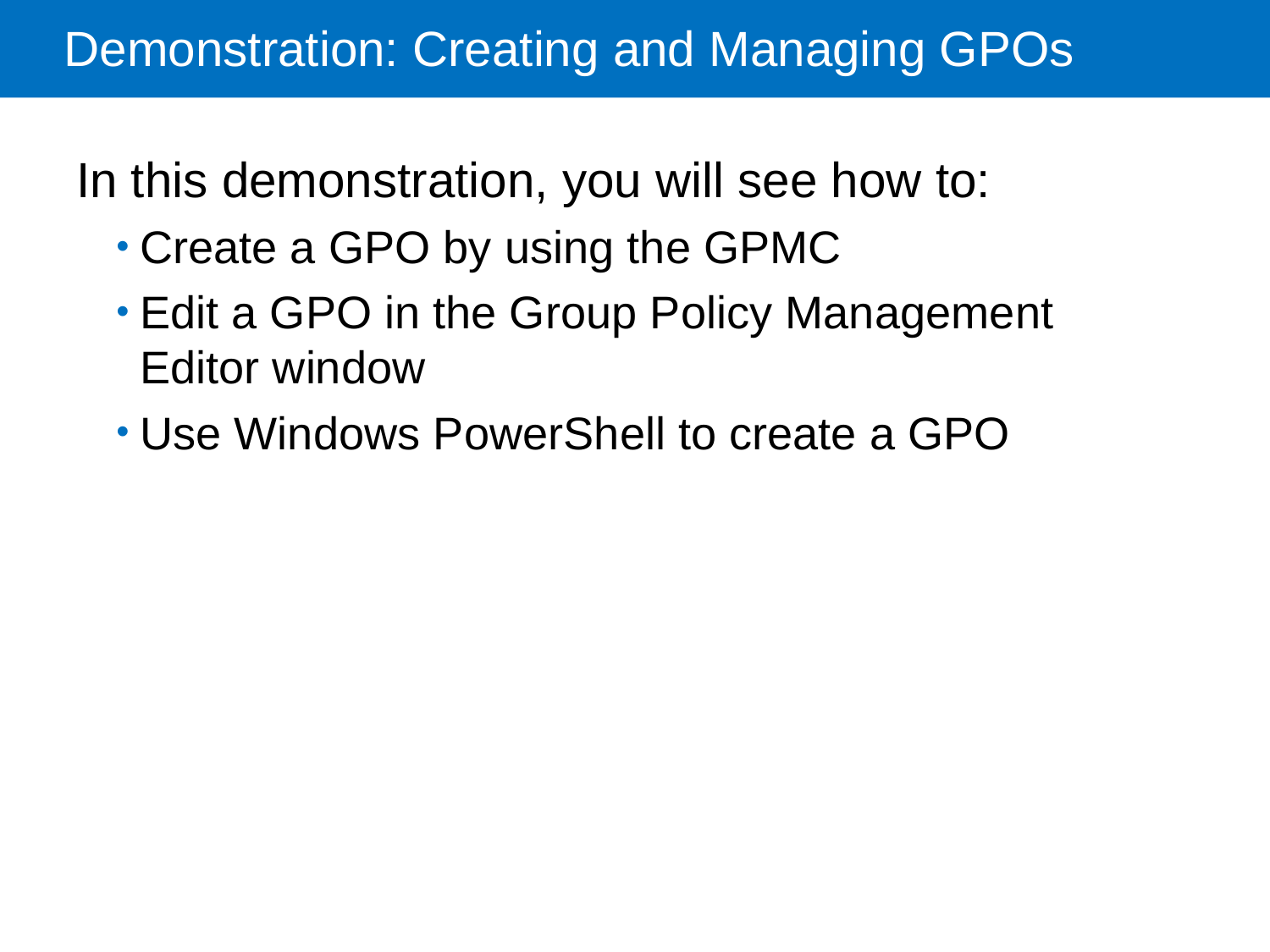

# Demonstration: Creating and Managing GPOs
In this demonstration, you will see how to:
Create a GPO by using the GPMC
Edit a GPO in the Group Policy Management Editor window
Use Windows PowerShell to create a GPO